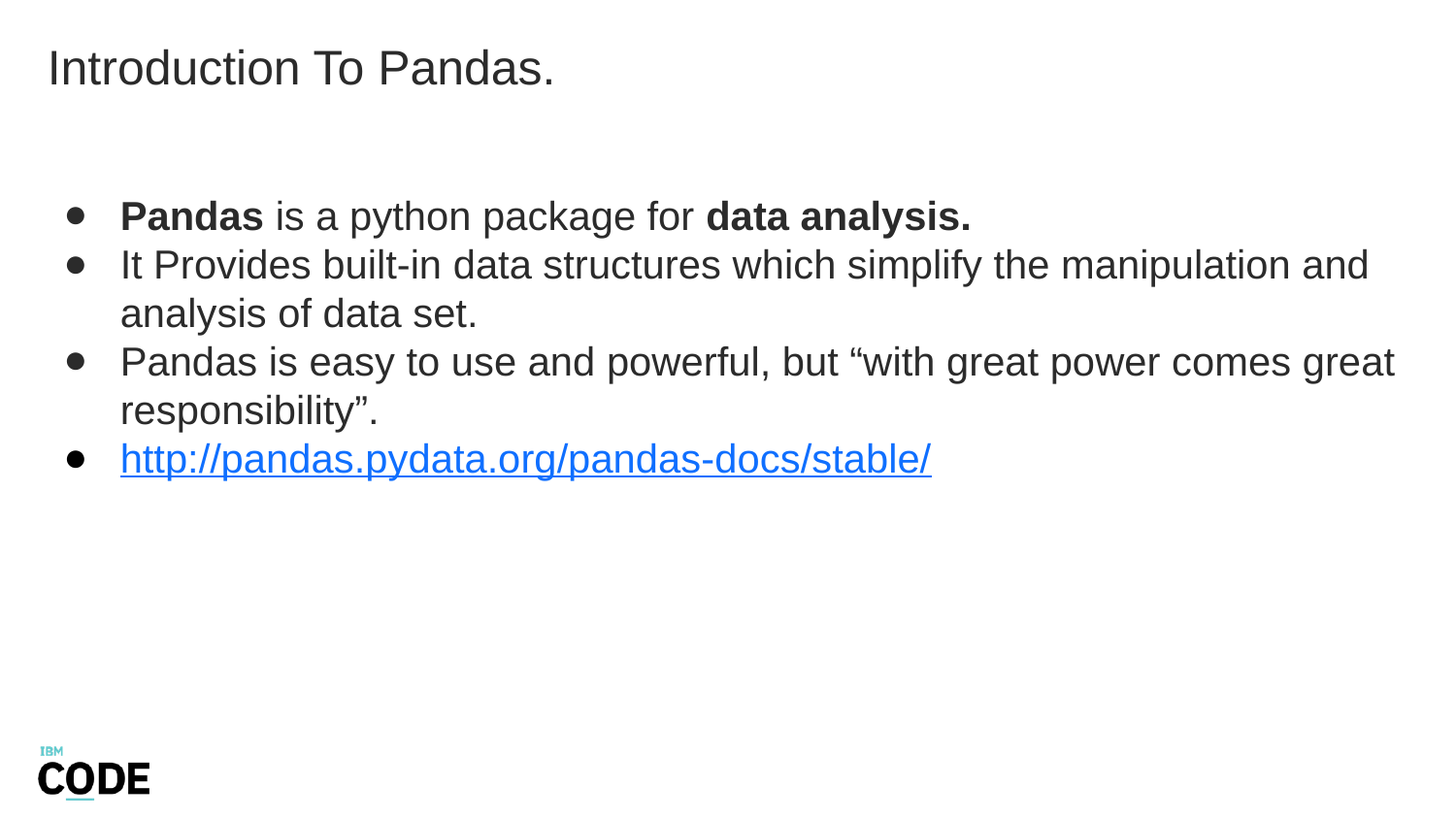

# Introduction To Pandas.
Pandas is a python package for data analysis.
It Provides built-in data structures which simplify the manipulation and analysis of data set.
Pandas is easy to use and powerful, but “with great power comes great responsibility”.
http://pandas.pydata.org/pandas-docs/stable/